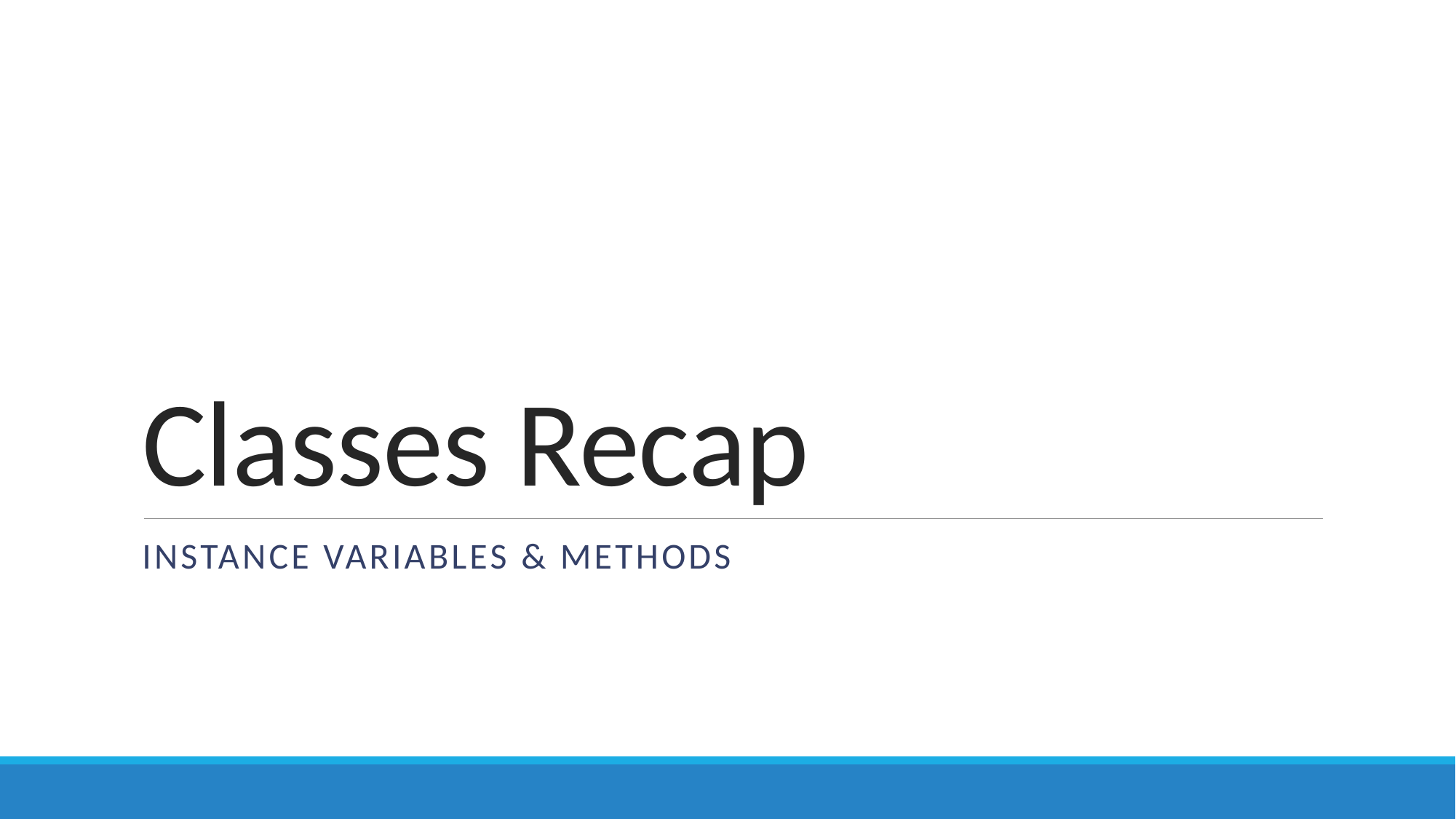

# Classes Recap
Instance variables & Methods